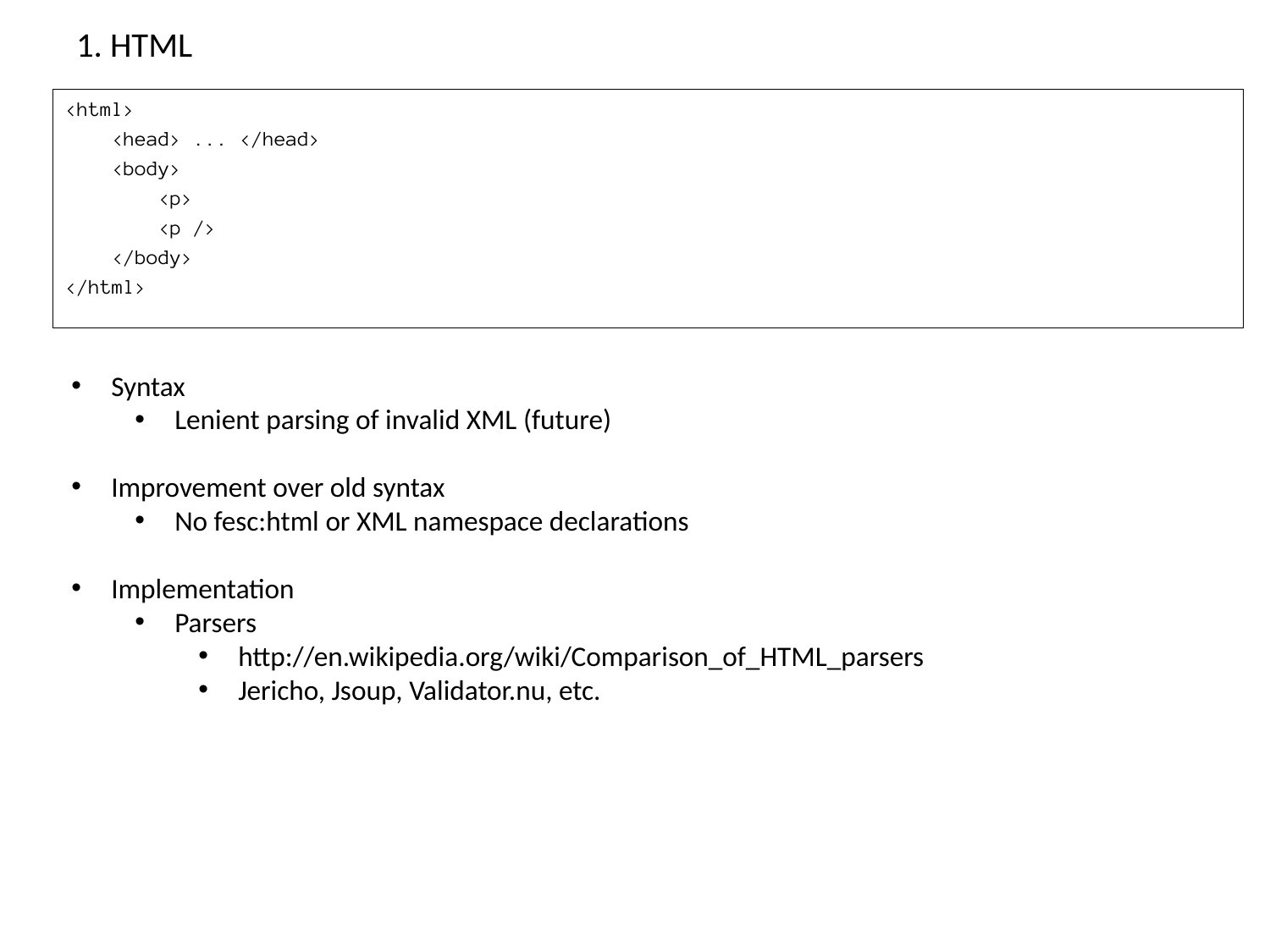

# 1. HTML
<html>
    <head> ... </head>
    <body>
        <p>
        <p />
    </body>
</html>
Syntax
Lenient parsing of invalid XML (future)
Improvement over old syntax
No fesc:html or XML namespace declarations
Implementation
Parsers
http://en.wikipedia.org/wiki/Comparison_of_HTML_parsers
Jericho, Jsoup, Validator.nu, etc.